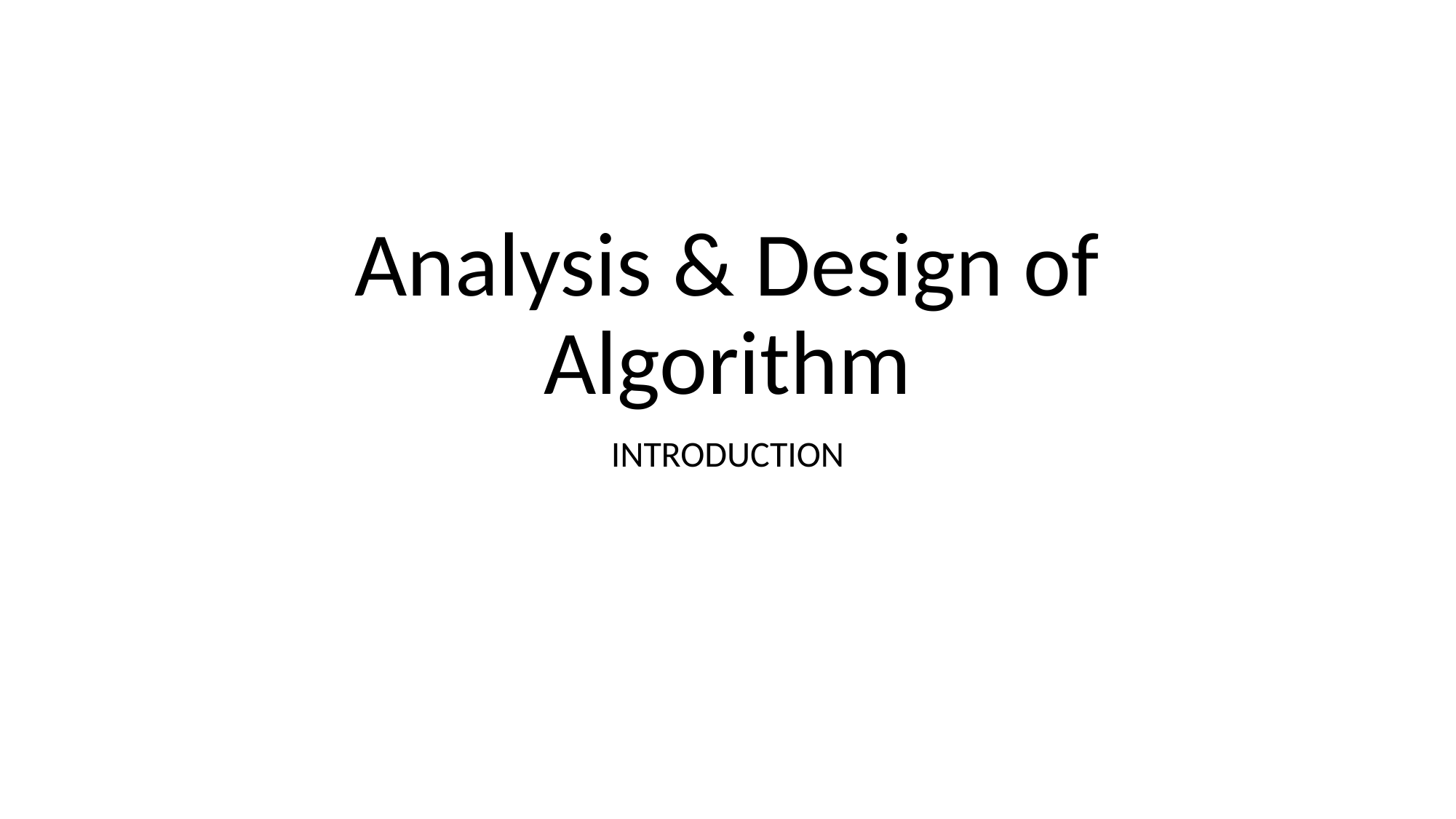

# Analysis & Design of Algorithm
INTRODUCTION